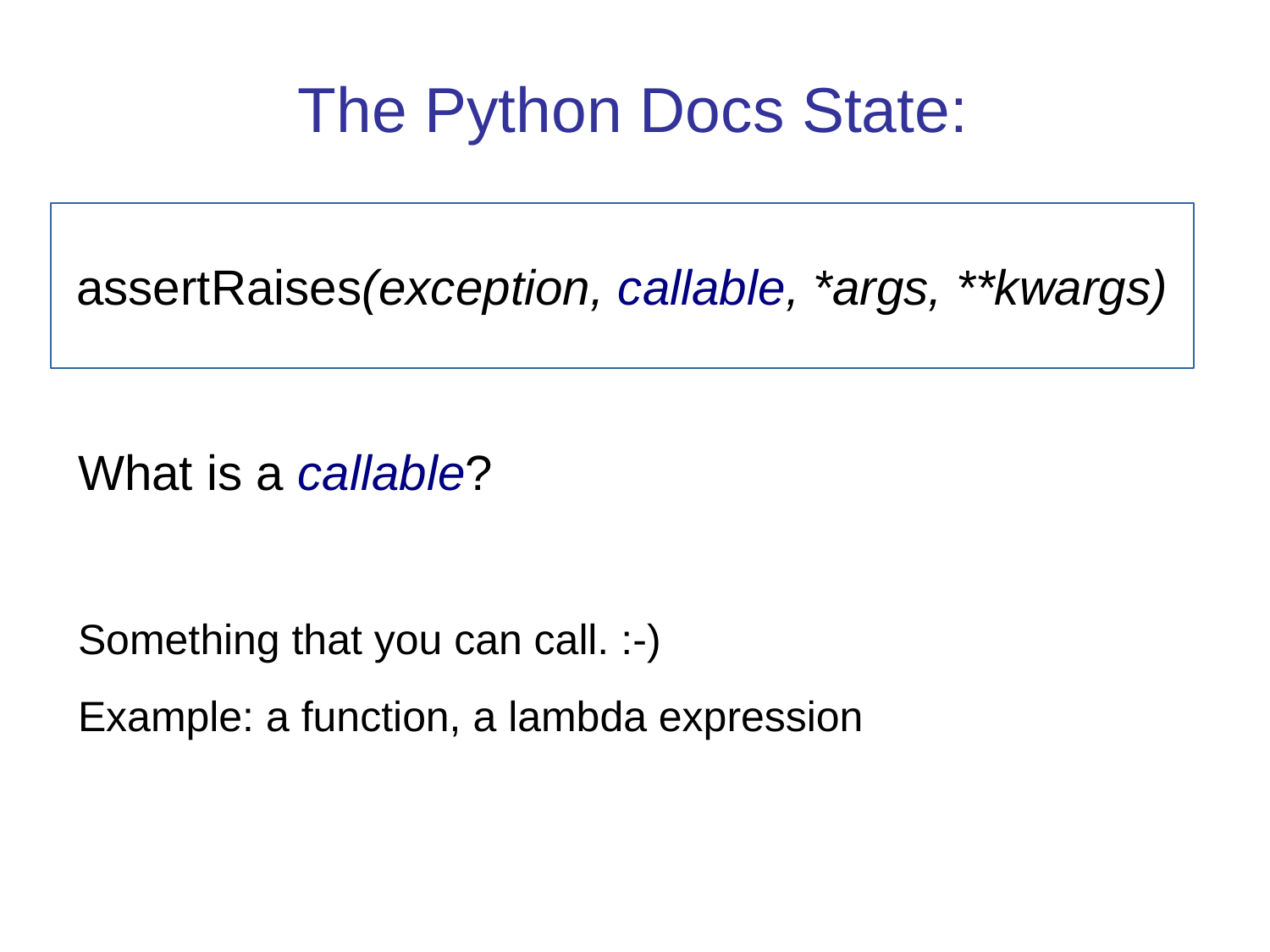

The Python Docs State:
assertRaises(exception, callable, *args, **kwargs)
What is a callable?

Something that you can call. :-)
Example: a function, a lambda expression